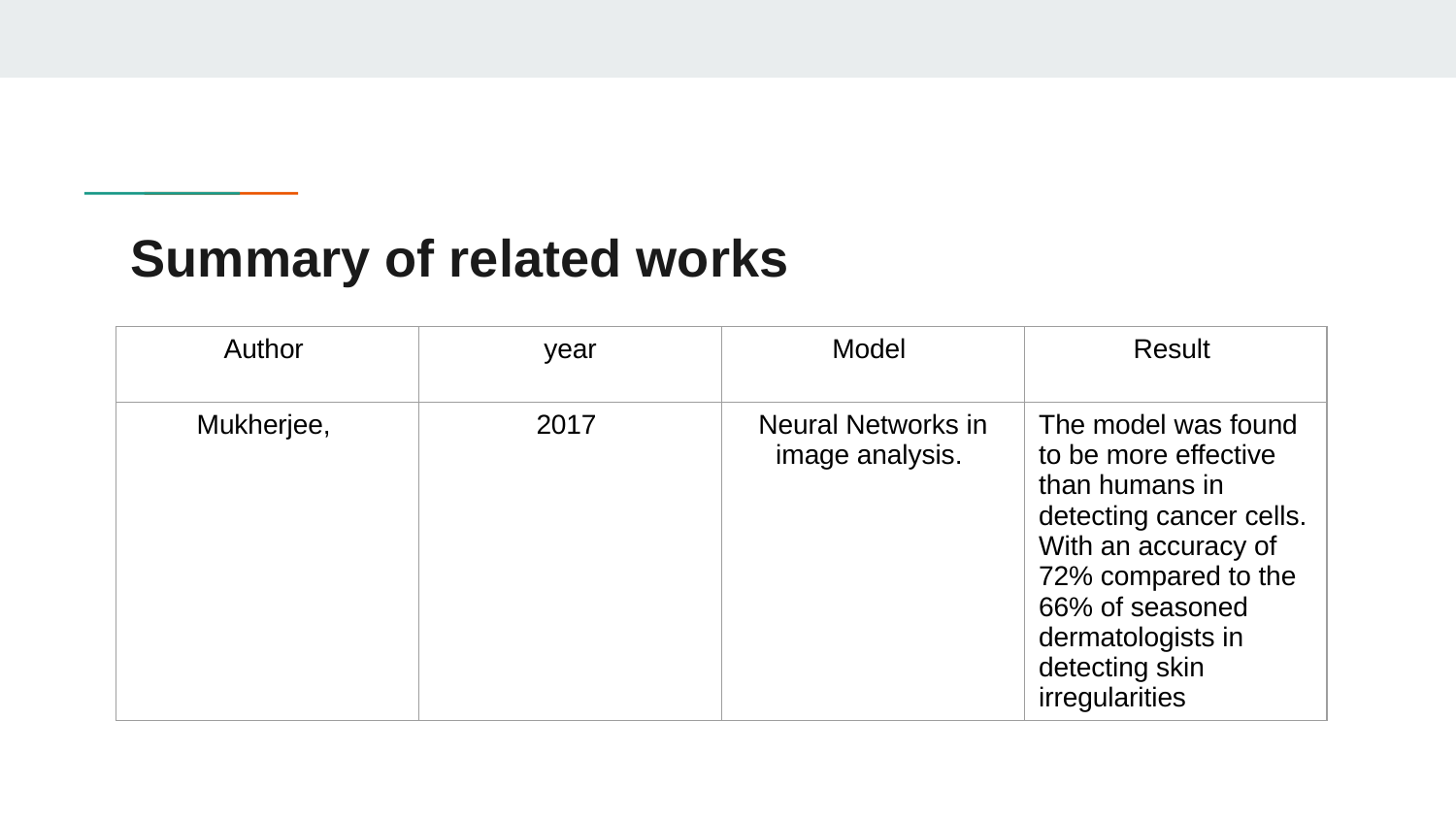

# Summary of related works
| Author | year | Model | Result |
| --- | --- | --- | --- |
| Mukherjee, | 2017 | Neural Networks in image analysis. | The model was found to be more effective than humans in detecting cancer cells. With an accuracy of 72% compared to the 66% of seasoned dermatologists in detecting skin irregularities |